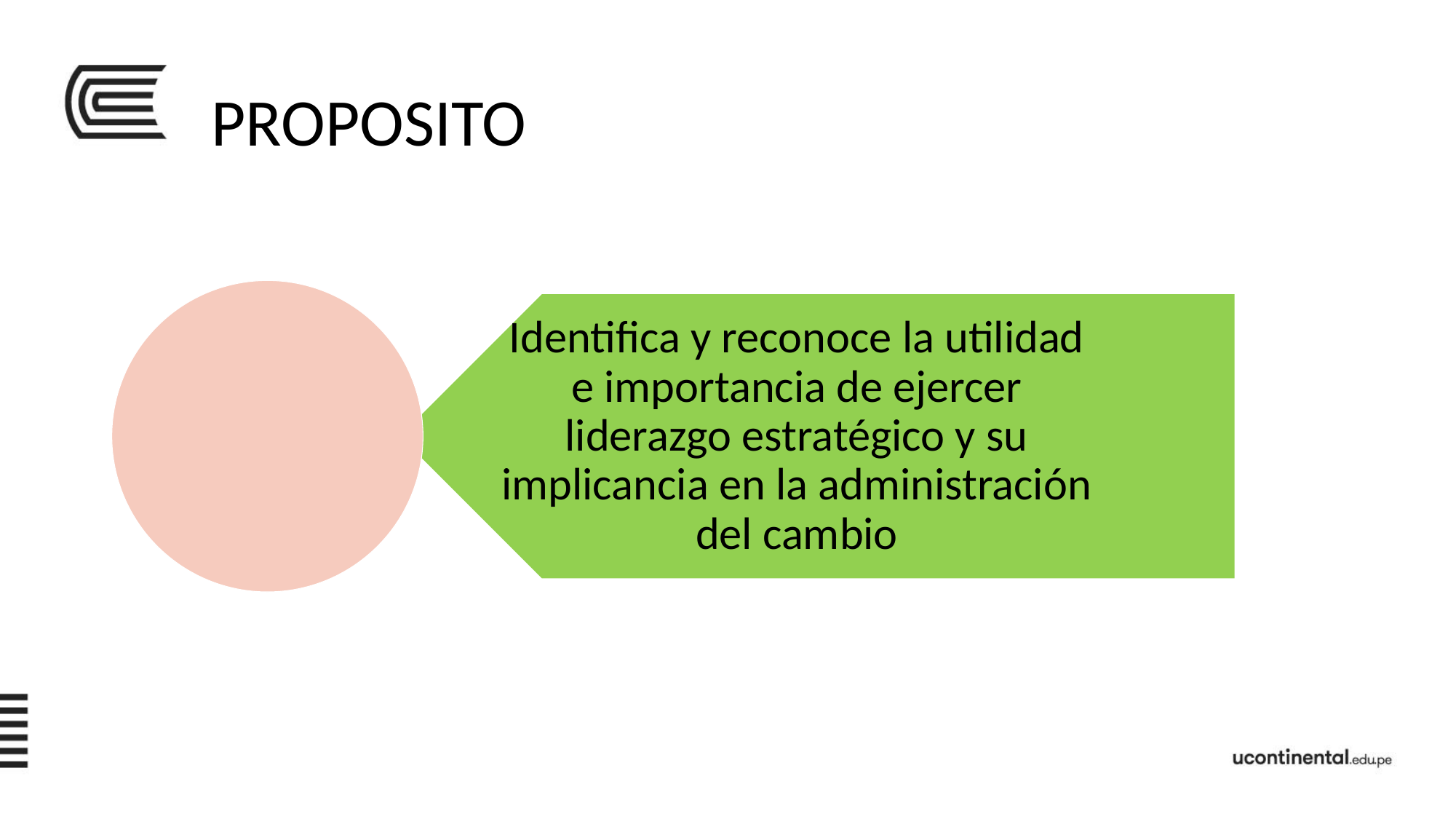

# PROPOSITO
Identifica y reconoce la utilidad e importancia de ejercer liderazgo estratégico y su implicancia en la administración del cambio